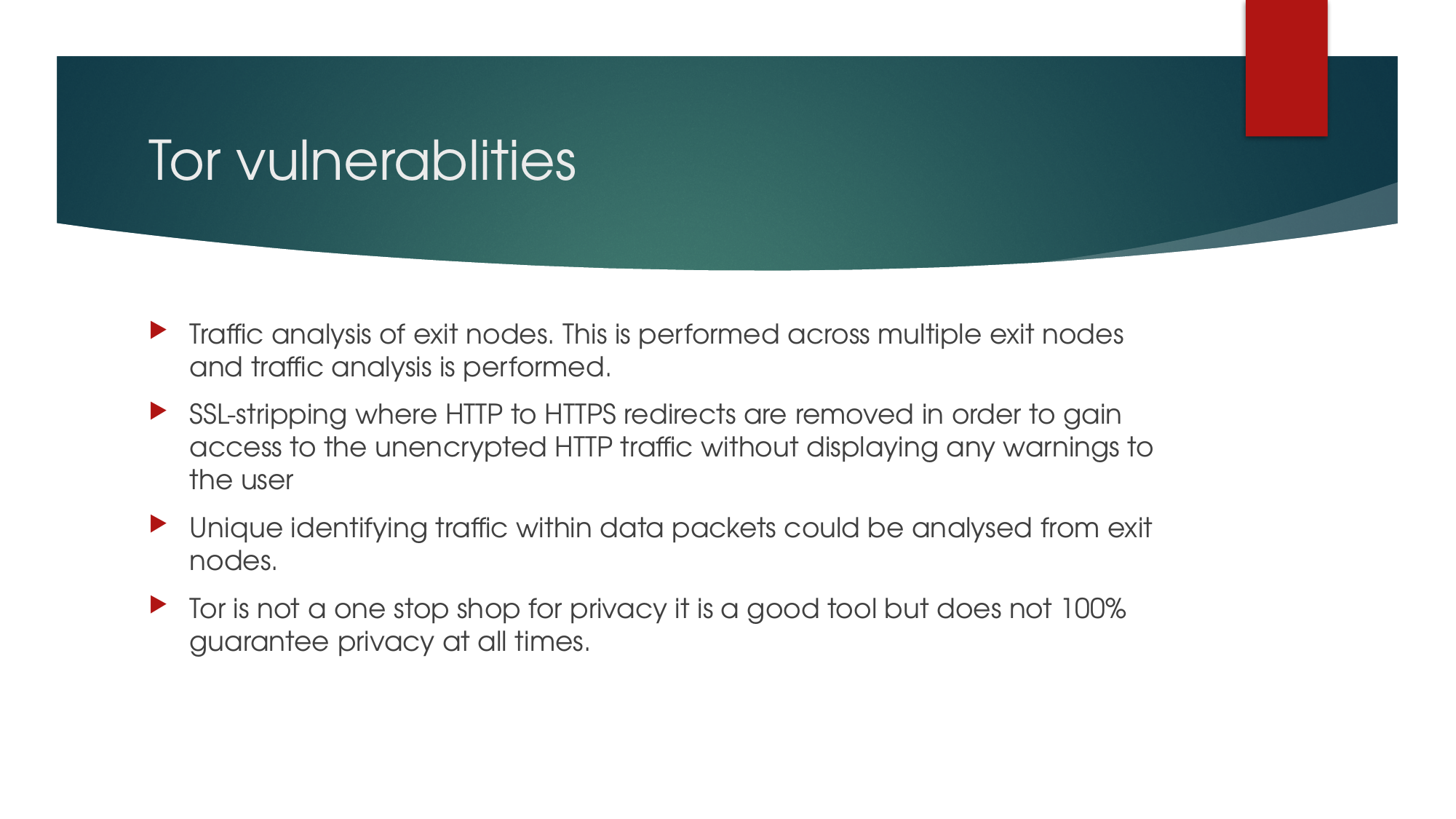

# Tor vulnerablities
Traffic analysis of exit nodes. This is performed across multiple exit nodes and traffic analysis is performed.
SSL-stripping where HTTP to HTTPS redirects are removed in order to gain access to the unencrypted HTTP traffic without displaying any warnings to the user
Unique identifying traffic within data packets could be analysed from exit nodes.
Tor is not a one stop shop for privacy it is a good tool but does not 100% guarantee privacy at all times.